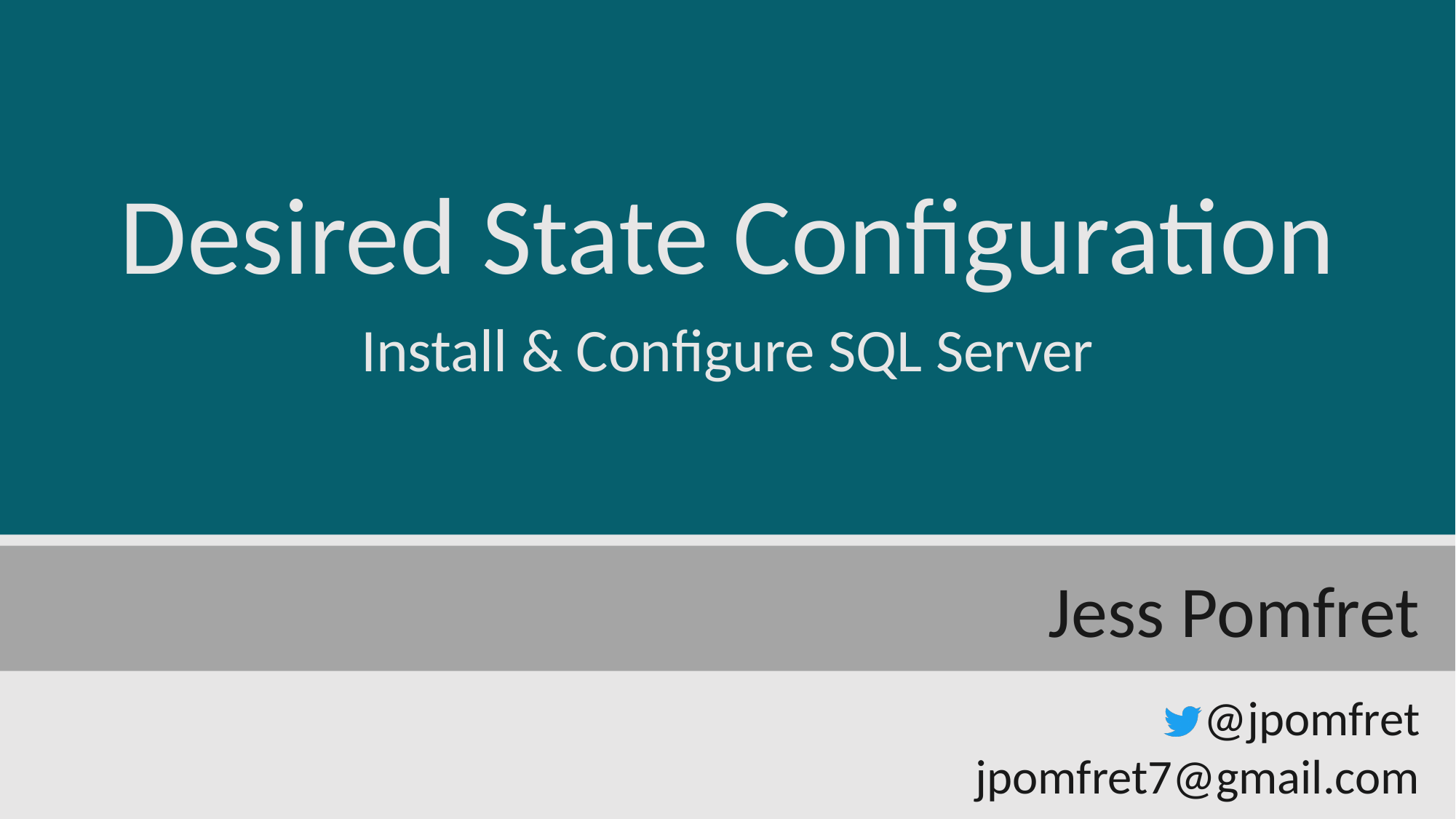

# Desired State Configuration
Install & Configure SQL Server